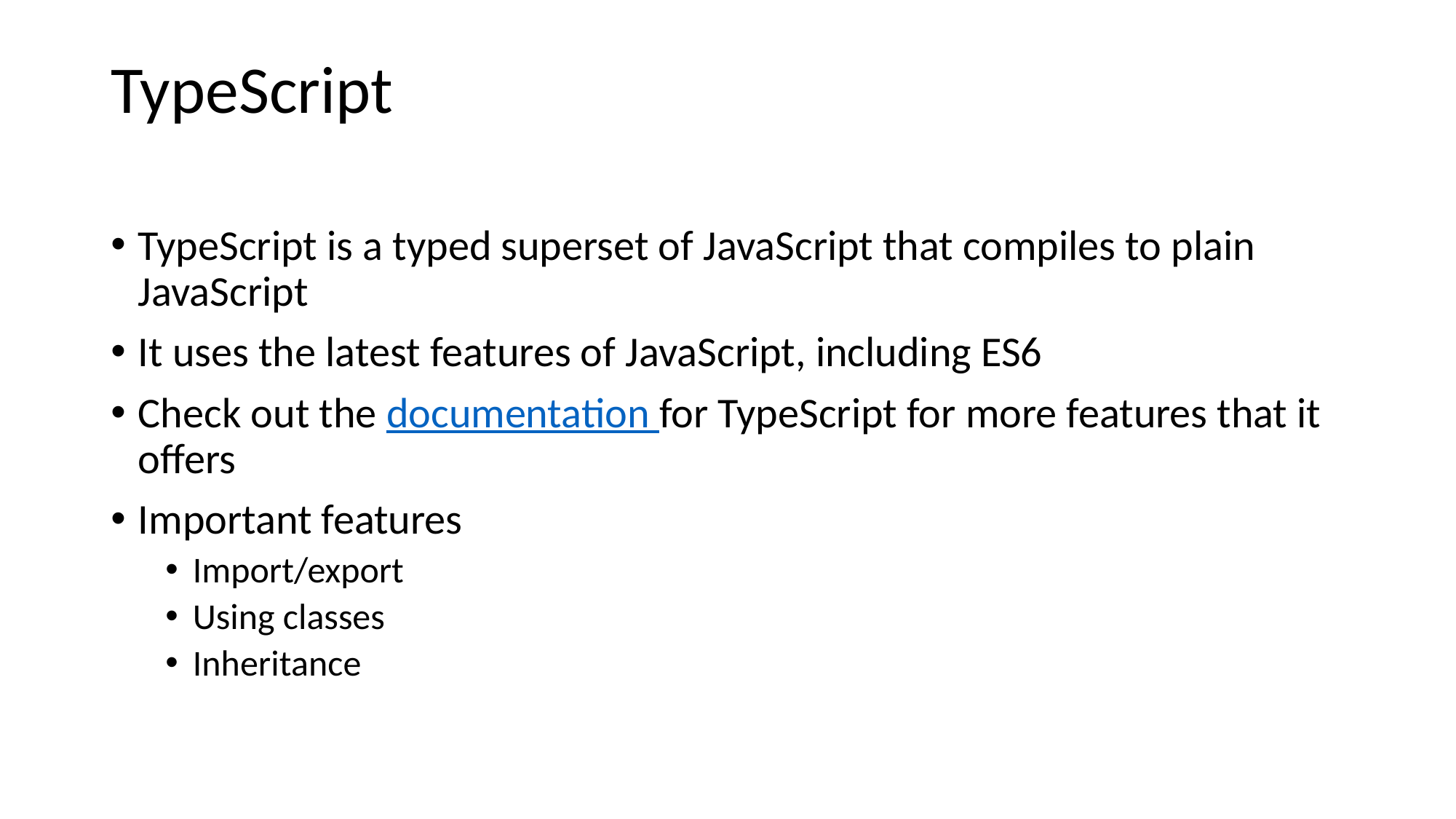

# TypeScript
TypeScript is a typed superset of JavaScript that compiles to plain JavaScript
It uses the latest features of JavaScript, including ES6
Check out the documentation for TypeScript for more features that it offers
Important features
Import/export
Using classes
Inheritance